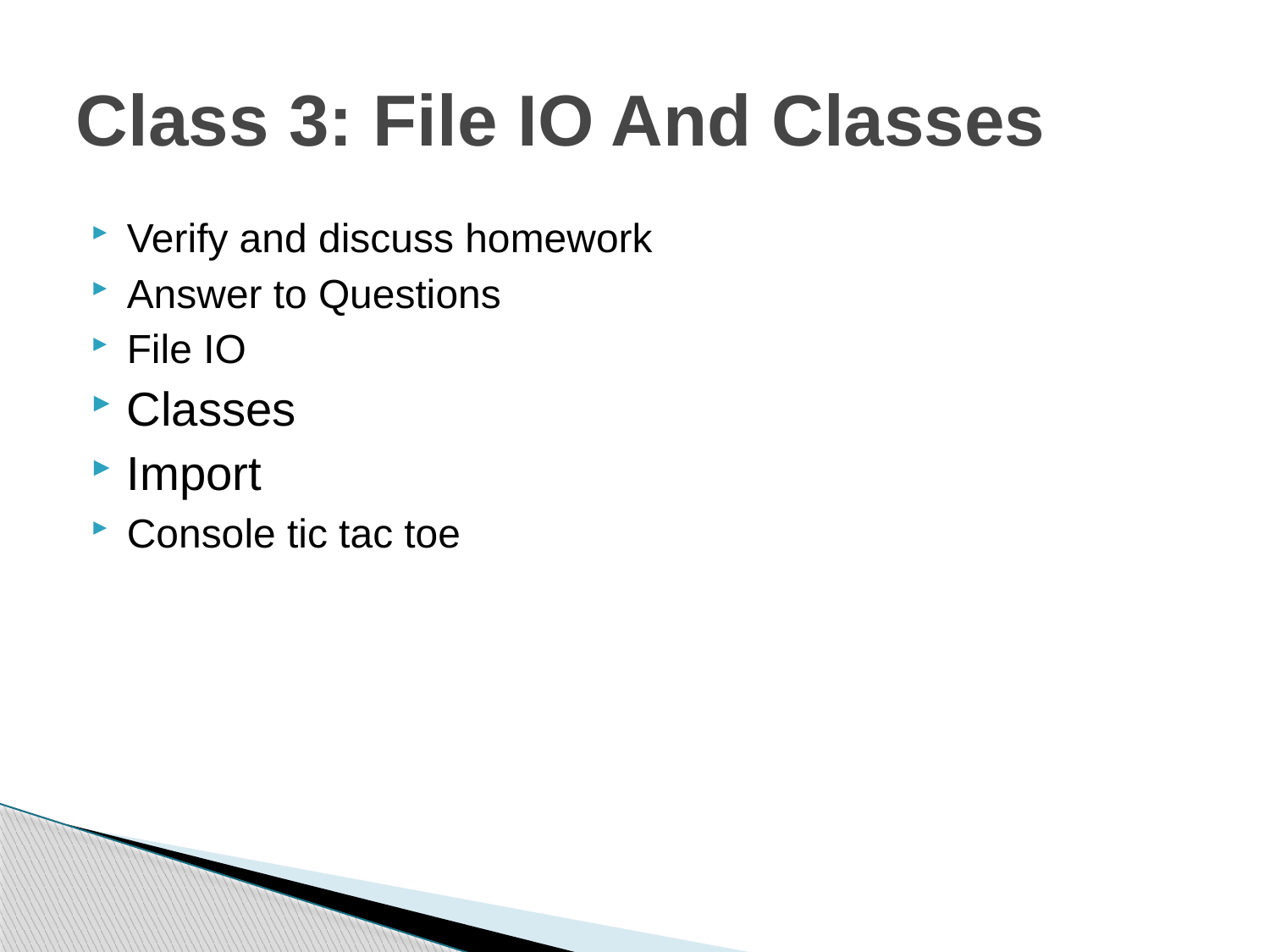

# Class 3: File IO And Classes
Verify and discuss homework
Answer to Questions
File IO
Classes
Import
Console tic tac toe